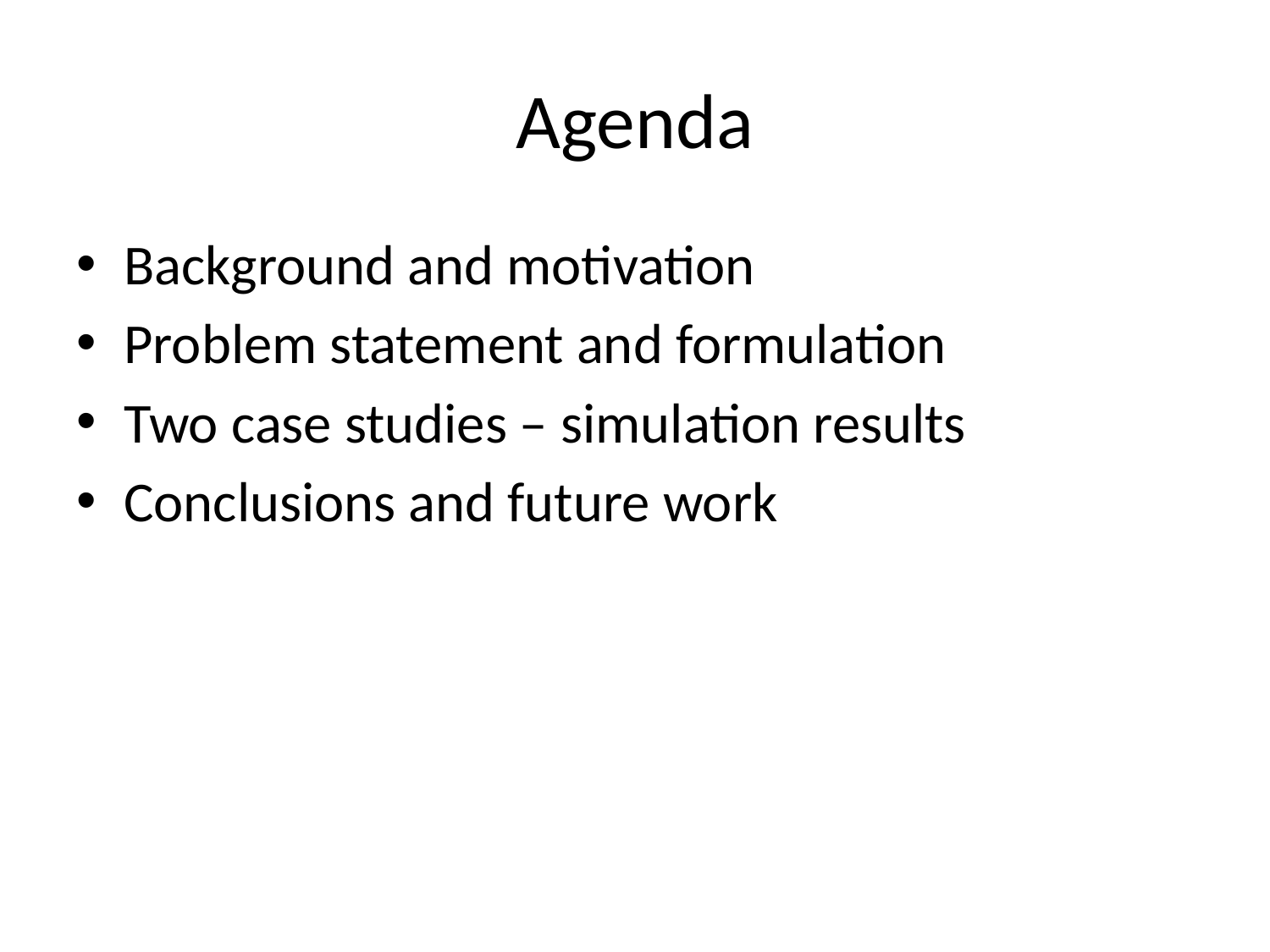

# Agenda
Background and motivation
Problem statement and formulation
Two case studies – simulation results
Conclusions and future work